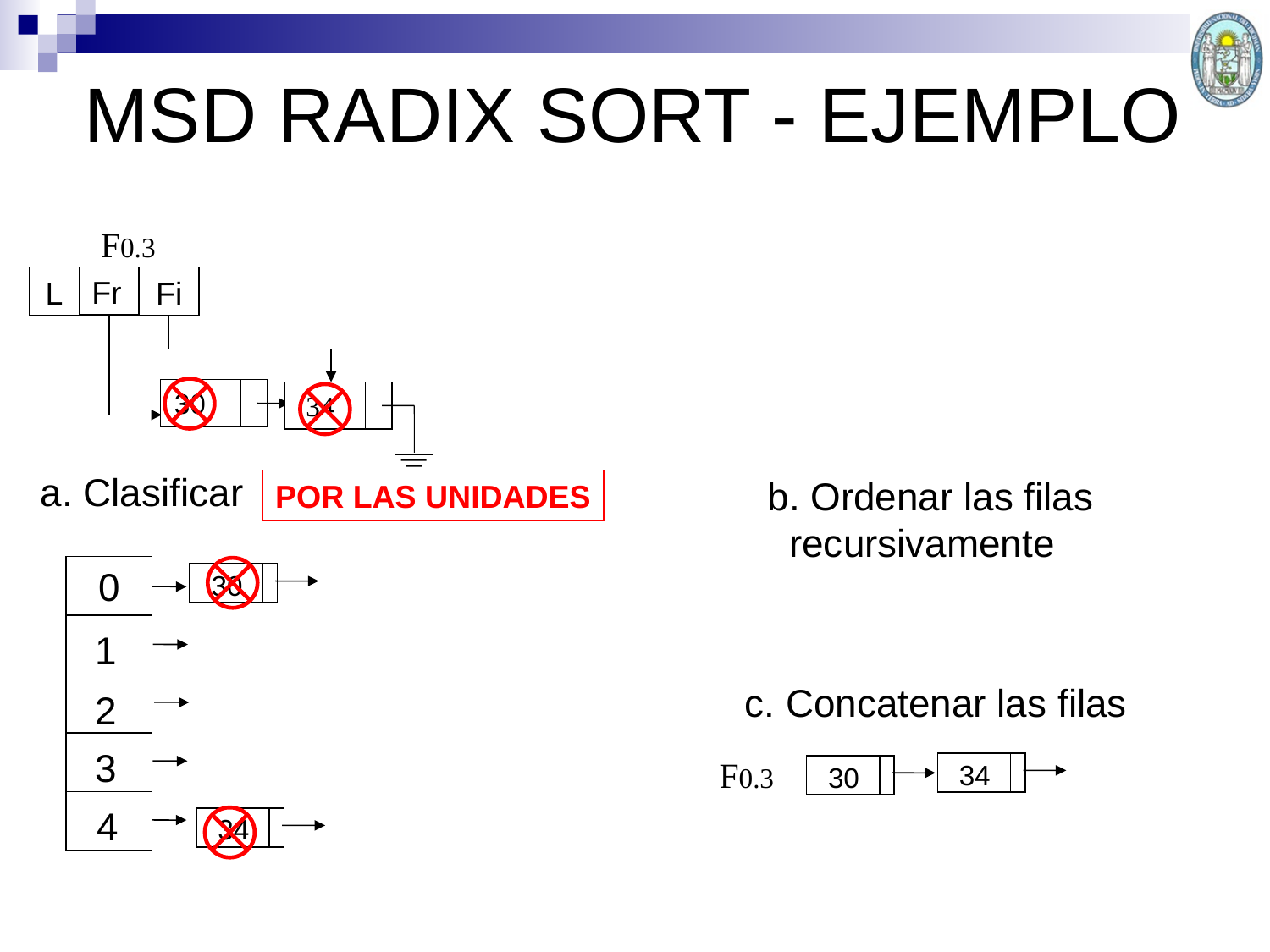

# MSD RADIX SORT - EJEMPLO
F0.3

Fr
L
Fi

30

34

a. Clasificar
b. Ordenar las filas
  recursivamente
POR LAS UNIDADES
0

1

2

3

4

30

c. Concatenar las filas
F0.3
34

30

34